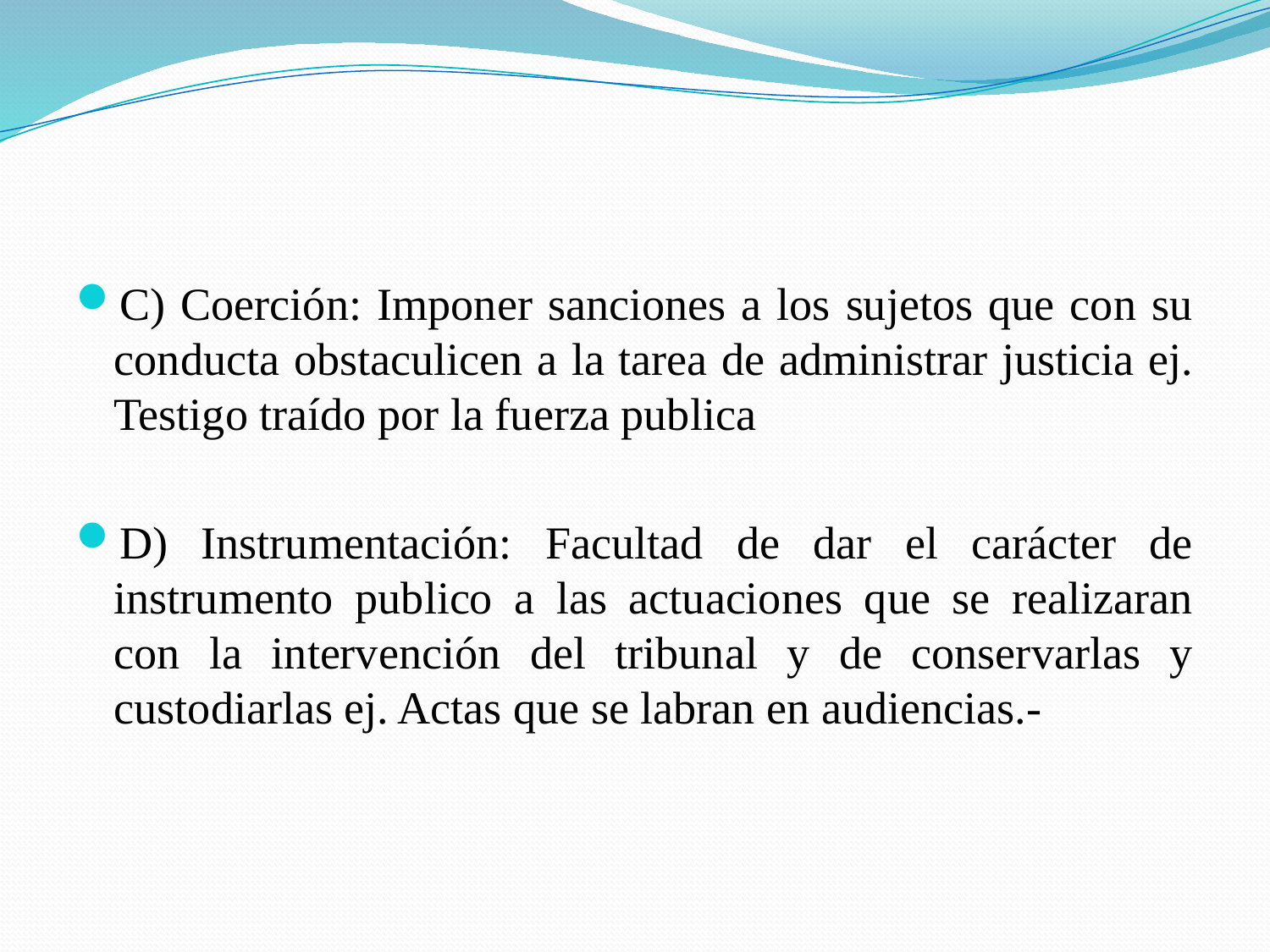

#
C) Coerción: Imponer sanciones a los sujetos que con su conducta obstaculicen a la tarea de administrar justicia ej. Testigo traído por la fuerza publica

D) Instrumentación: Facultad de dar el carácter de instrumento publico a las actuaciones que se realizaran con la intervención del tribunal y de conservarlas y custodiarlas ej. Actas que se labran en audiencias.-